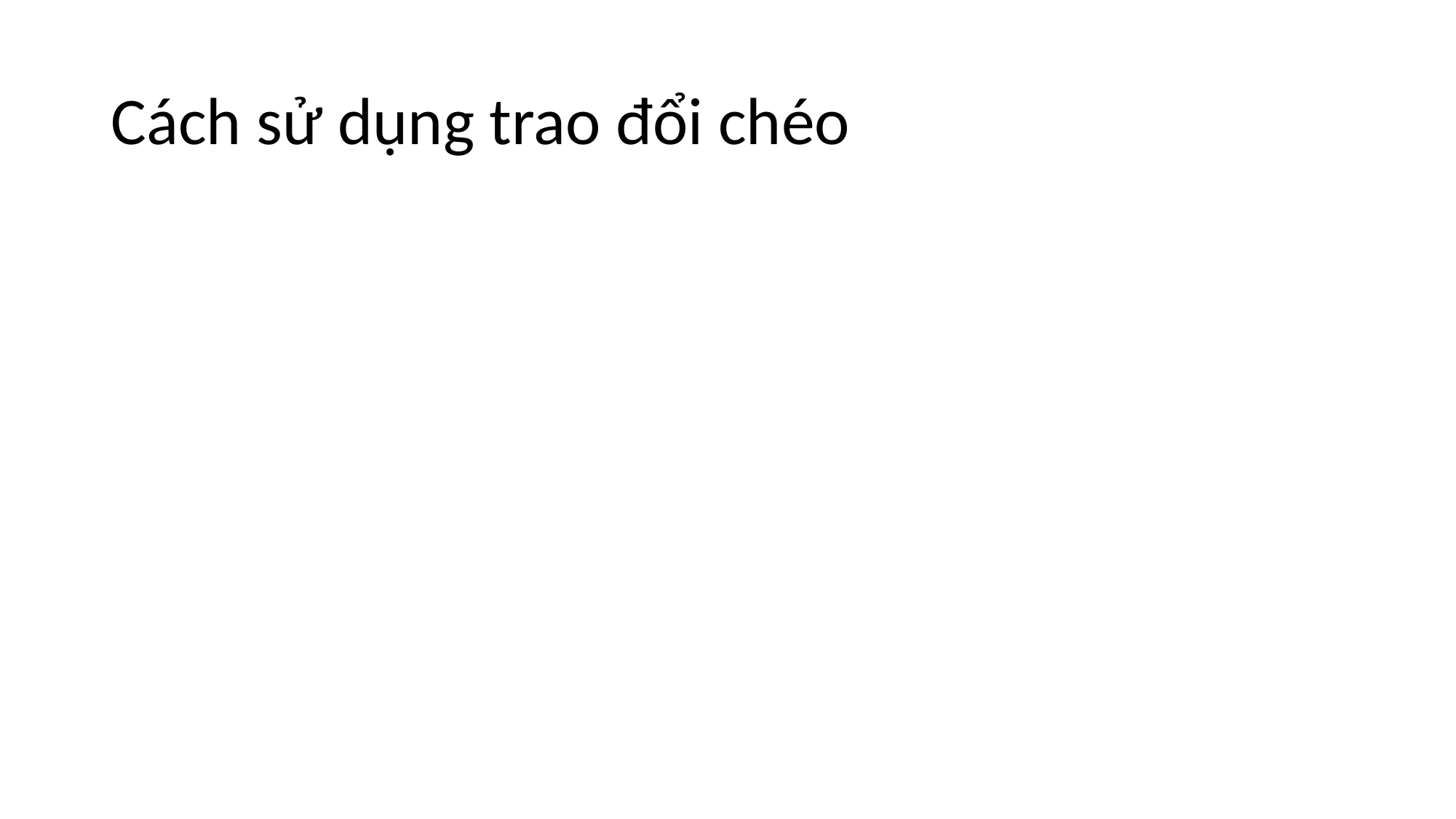

# Cách sử dụng trao đổi chéo